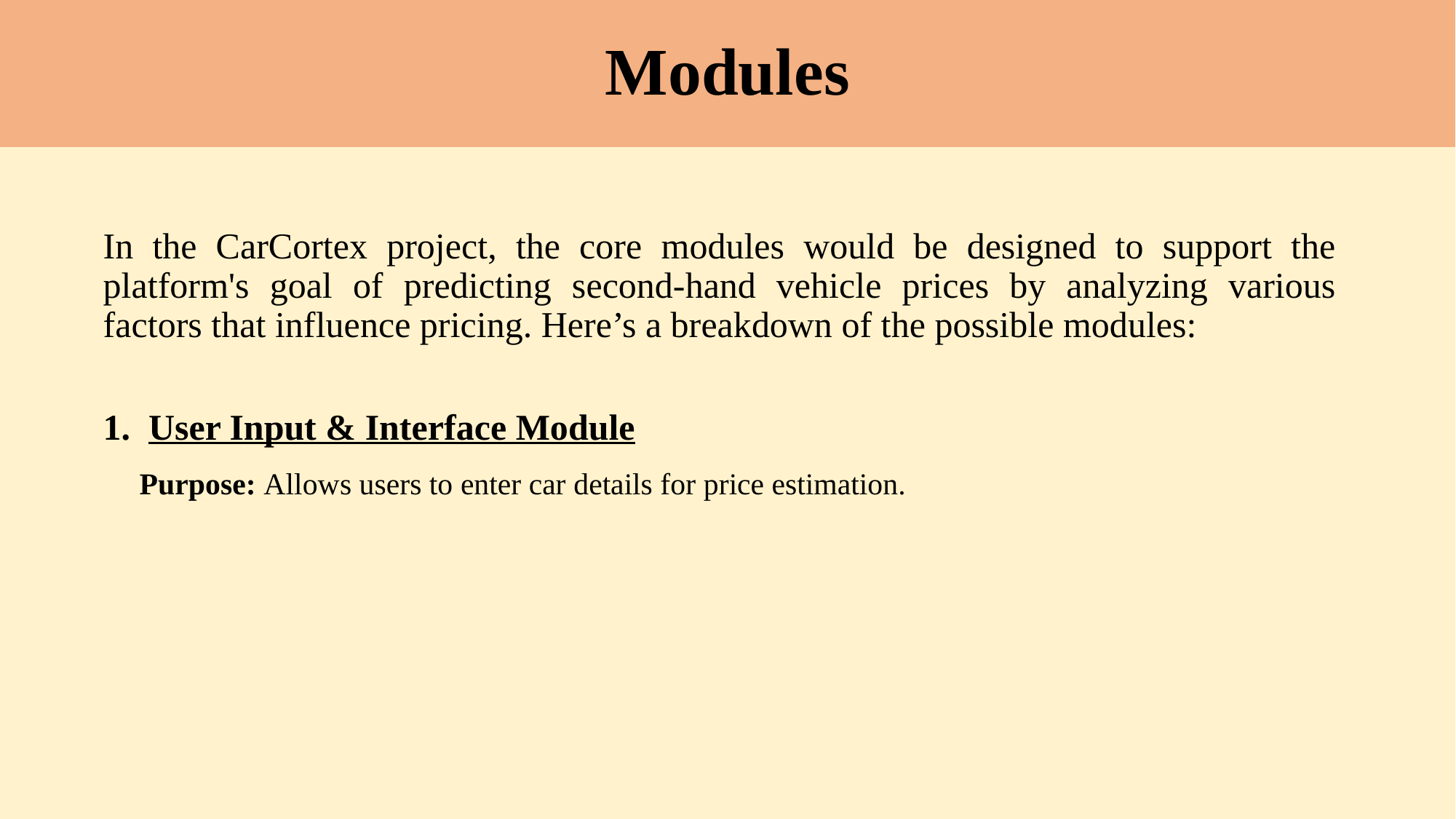

# Modules
In the CarCortex project, the core modules would be designed to support the platform's goal of predicting second-hand vehicle prices by analyzing various factors that influence pricing. Here’s a breakdown of the possible modules:

1.  User Input & Interface Module
    Purpose: Allows users to enter car details for price estimation.